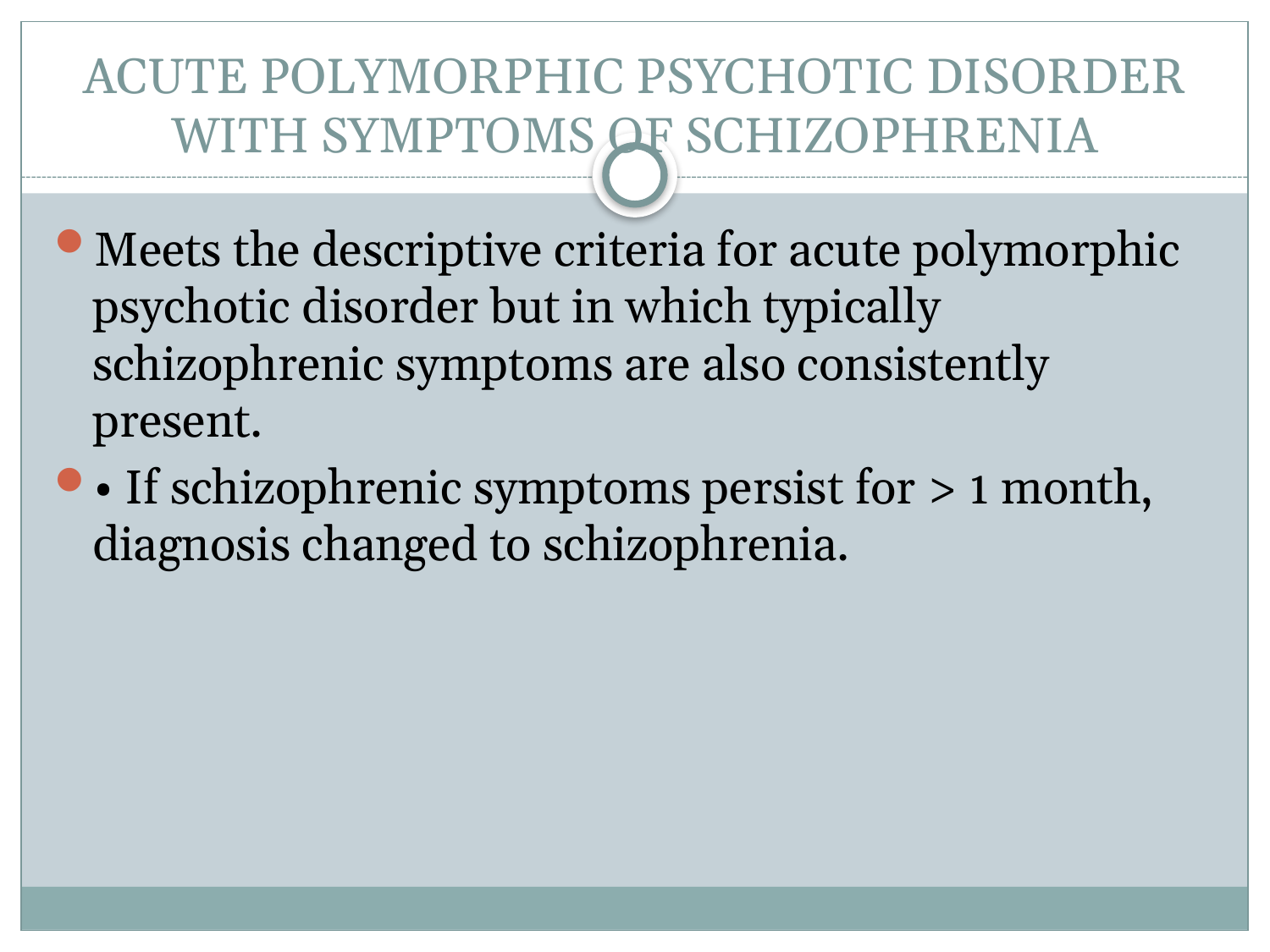

# ACUTE POLYMORPHIC PSYCHOTIC DISORDER WITH SYMPTOMS OF SCHIZOPHRENIA
Meets the descriptive criteria for acute polymorphic psychotic disorder but in which typically schizophrenic symptoms are also consistently present.
• If schizophrenic symptoms persist for > 1 month, diagnosis changed to schizophrenia.